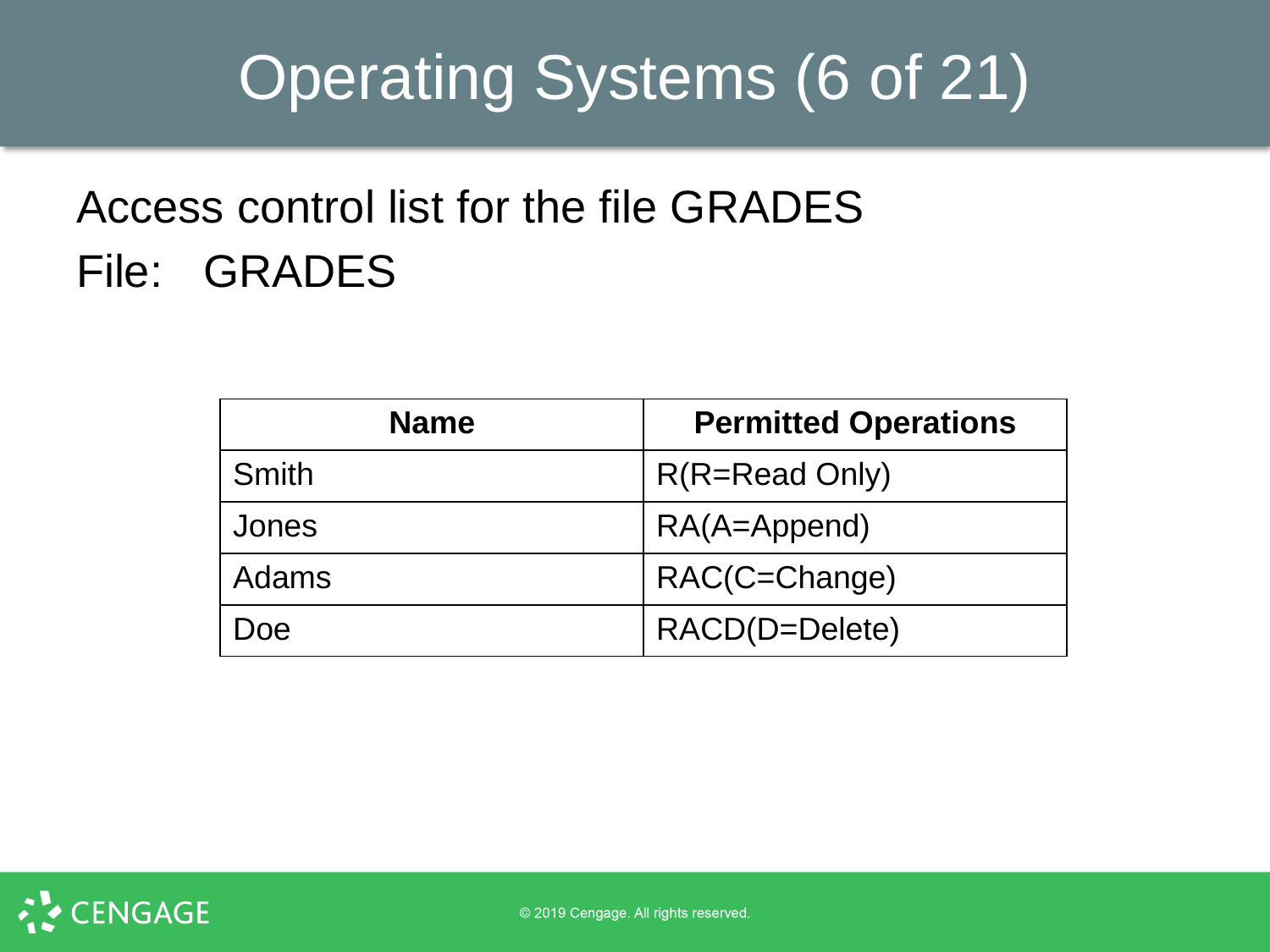

# Operating Systems (6 of 21)
Access control list for the file GRADES
File:	GRADES
| Name | Permitted Operations |
| --- | --- |
| Smith | R(R=Read Only) |
| Jones | RA(A=Append) |
| Adams | RAC(C=Change) |
| Doe | RACD(D=Delete) |